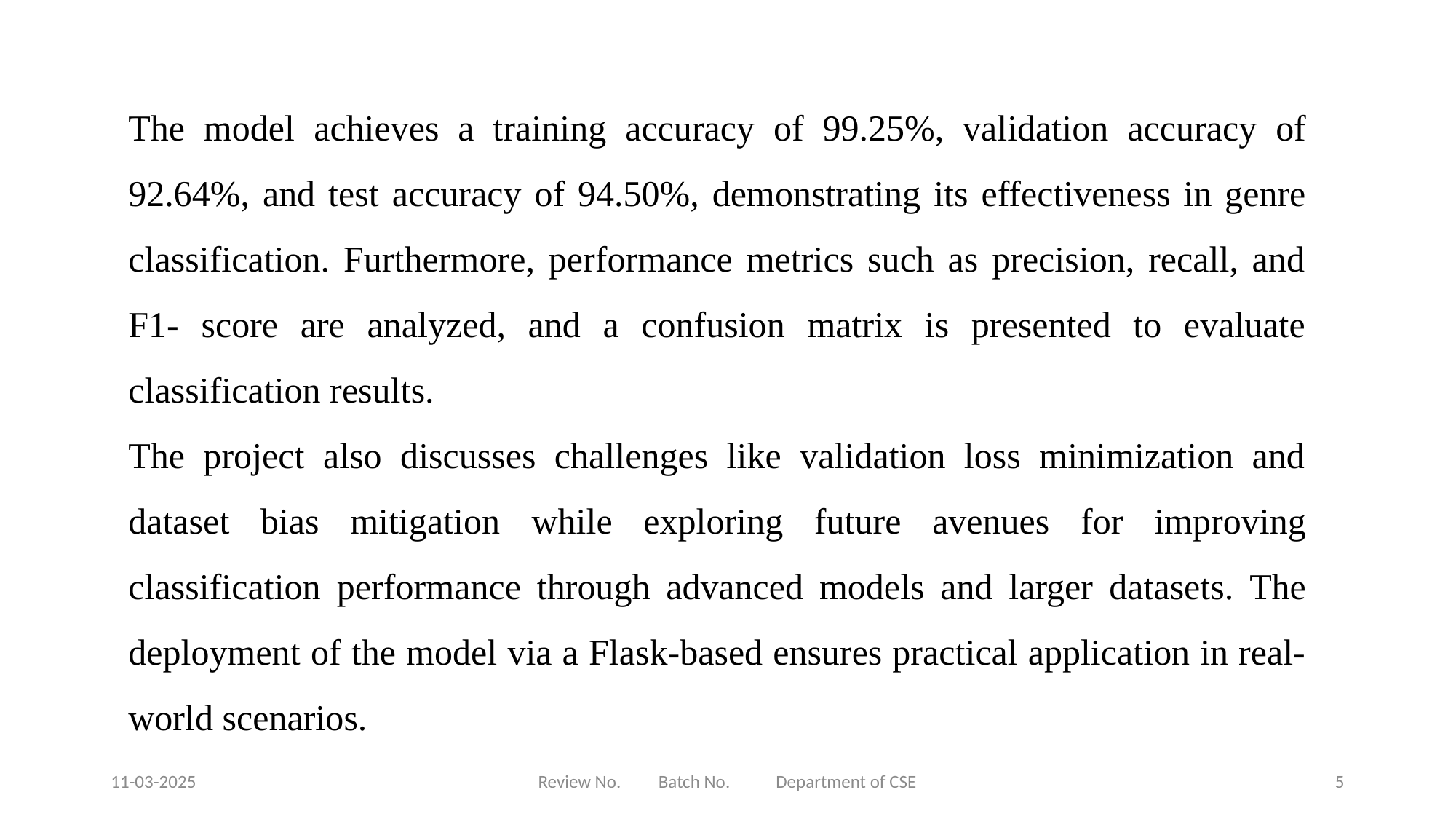

The model achieves a training accuracy of 99.25%, validation accuracy of 92.64%, and test accuracy of 94.50%, demonstrating its effectiveness in genre classification. Furthermore, performance metrics such as precision, recall, and F1- score are analyzed, and a confusion matrix is presented to evaluate classification results.
The project also discusses challenges like validation loss minimization and dataset bias mitigation while exploring future avenues for improving classification performance through advanced models and larger datasets. The deployment of the model via a Flask-based ensures practical application in real-world scenarios.
11-03-2025
Review No.         Batch No.           Department of CSE
5